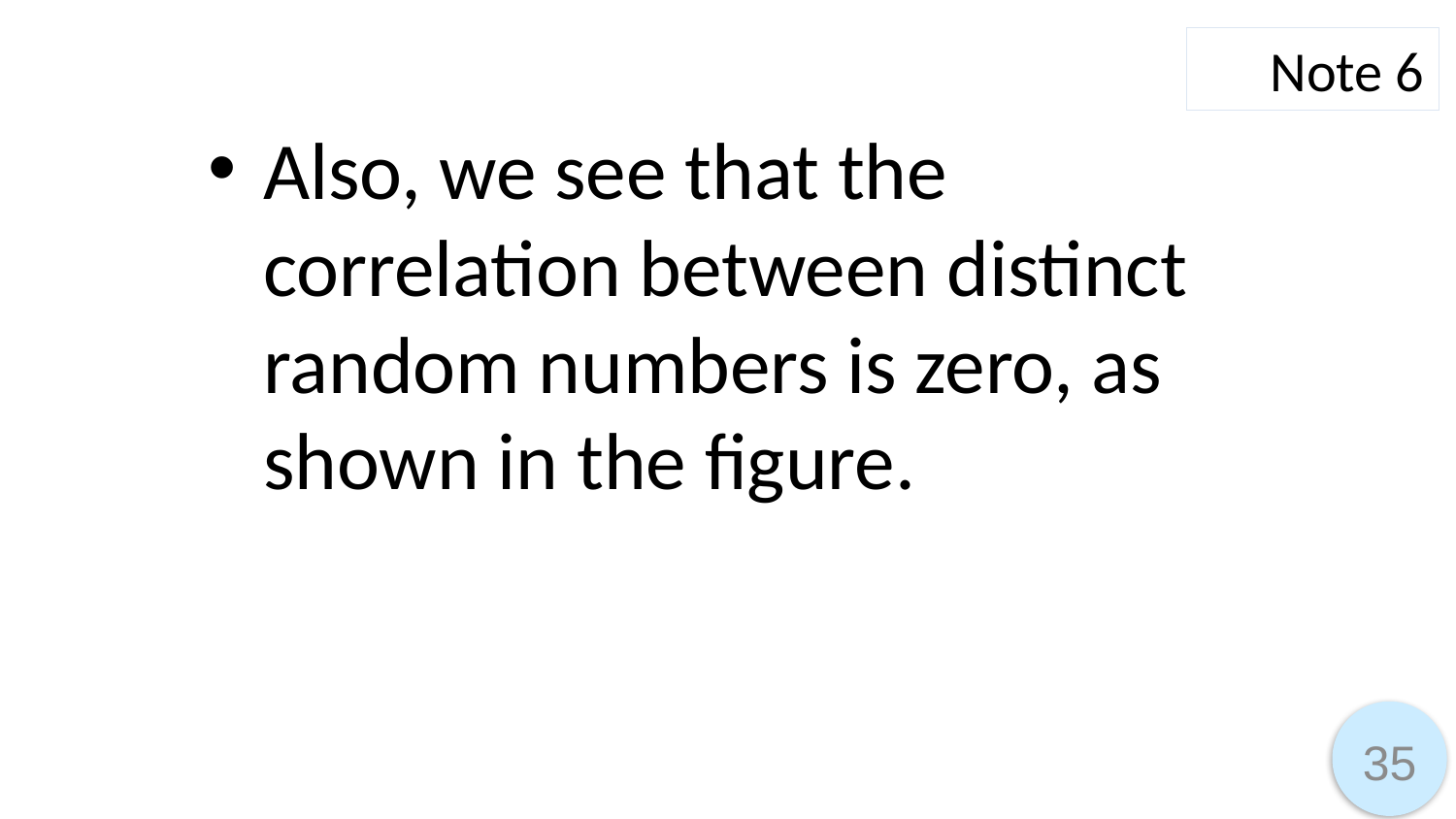

Note 6
Also, we see that the correlation between distinct random numbers is zero, as shown in the figure.
35